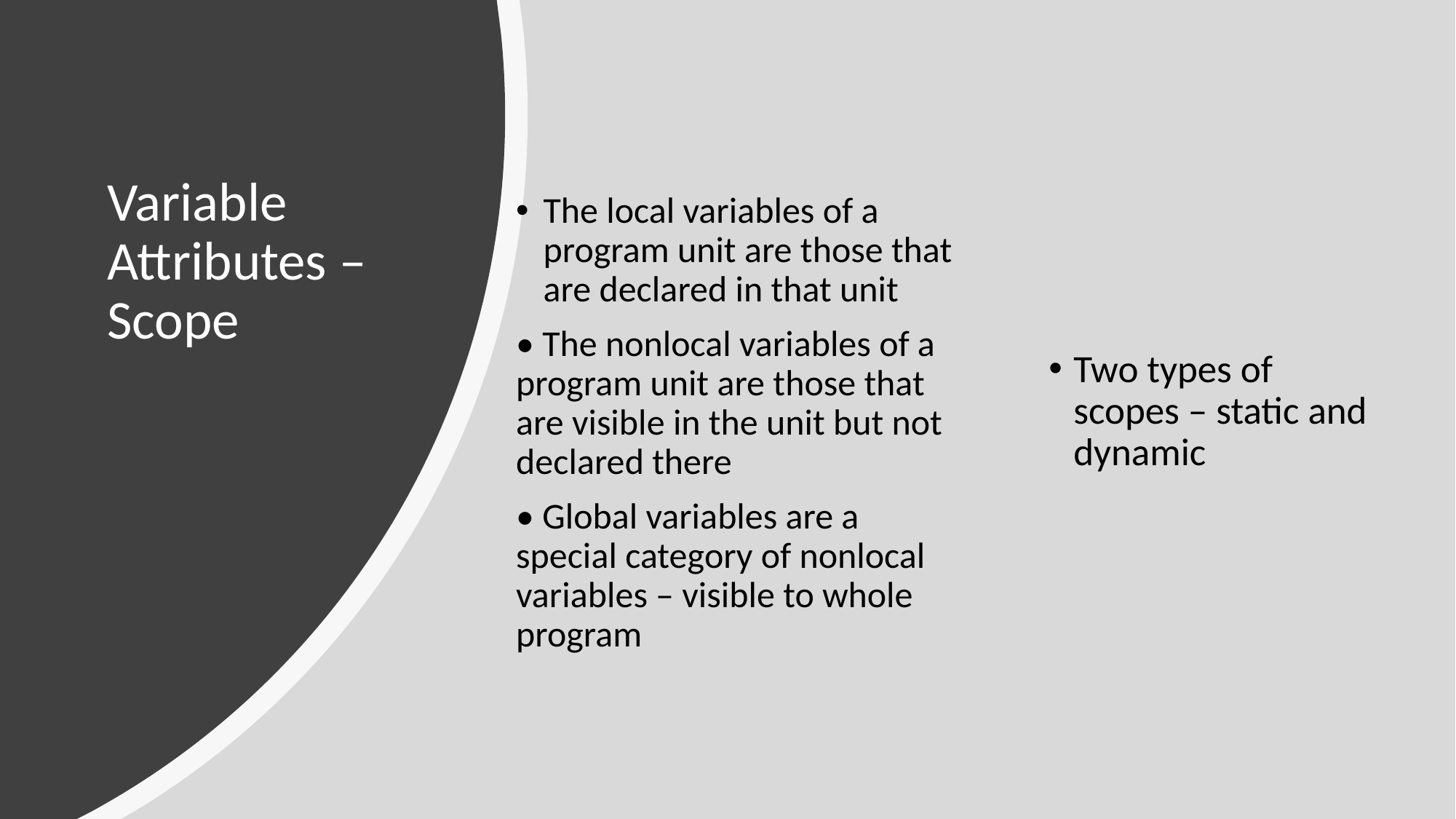

# Variable Attributes – Scope
The local variables of a program unit are those that are declared in that unit
• The nonlocal variables of a program unit are those that are visible in the unit but not declared there
• Global variables are a special category of nonlocal variables – visible to whole program

Two types of scopes – static and dynamic